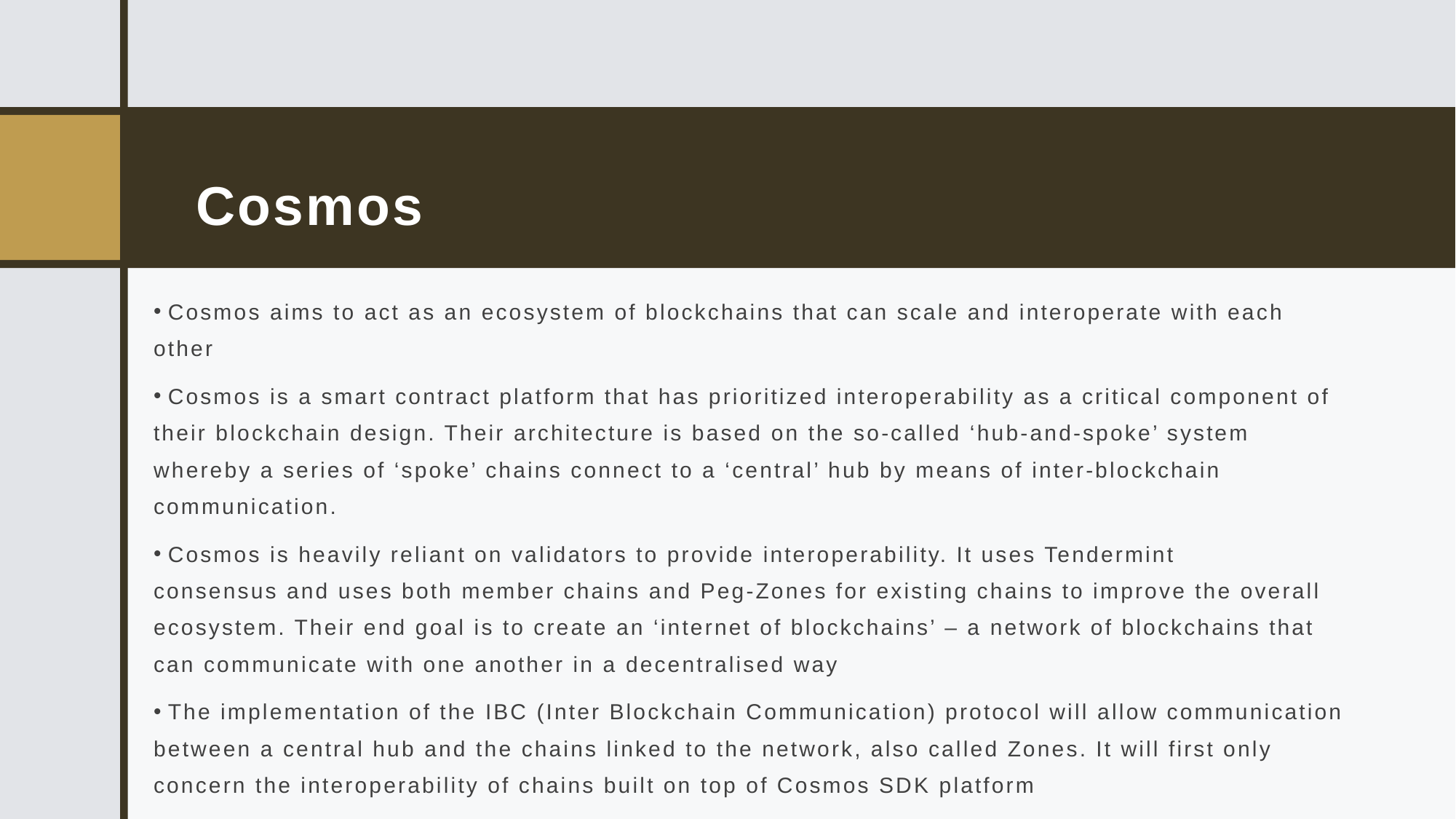

# Cosmos

 Cosmos aims to act as an ecosystem of blockchains that can scale and interoperate with each other
 Cosmos is a smart contract platform that has prioritized interoperability as a critical component of their blockchain design. Their architecture is based on the so-called ‘hub-and-spoke’ system whereby a series of ‘spoke’ chains connect to a ‘central’ hub by means of inter-blockchain communication.
 Cosmos is heavily reliant on validators to provide interoperability. It uses Tendermint consensus and uses both member chains and Peg-Zones for existing chains to improve the overall ecosystem. Their end goal is to create an ‘internet of blockchains’ – a network of blockchains that can communicate with one another in a decentralised way
 The implementation of the IBC (Inter Blockchain Communication) protocol will allow communication between a central hub and the chains linked to the network, also called Zones. It will first only concern the interoperability of chains built on top of Cosmos SDK platform